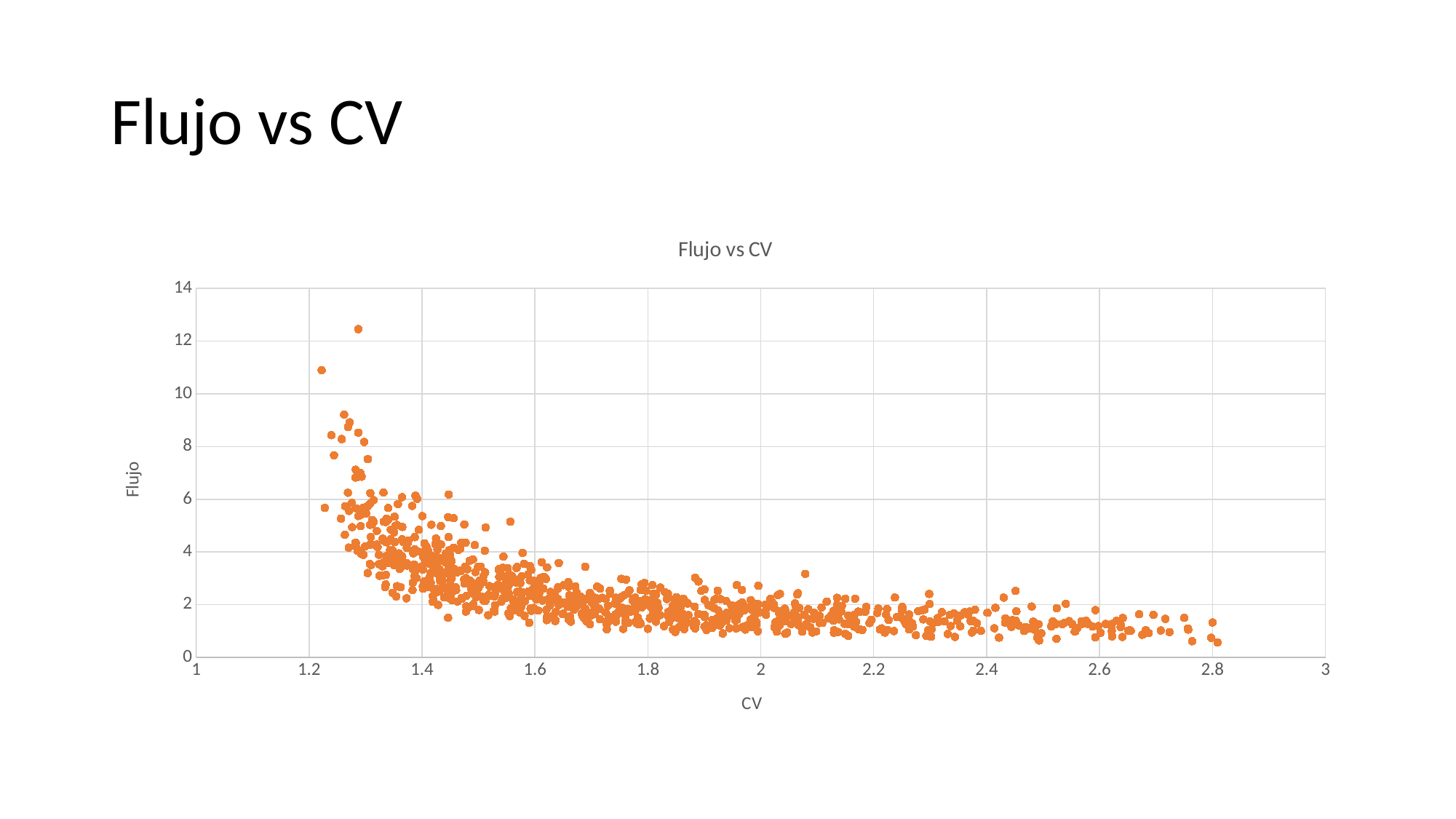

# Flujo vs CV

### Chart: Flujo vs CV

| Category |  |
|---|---|